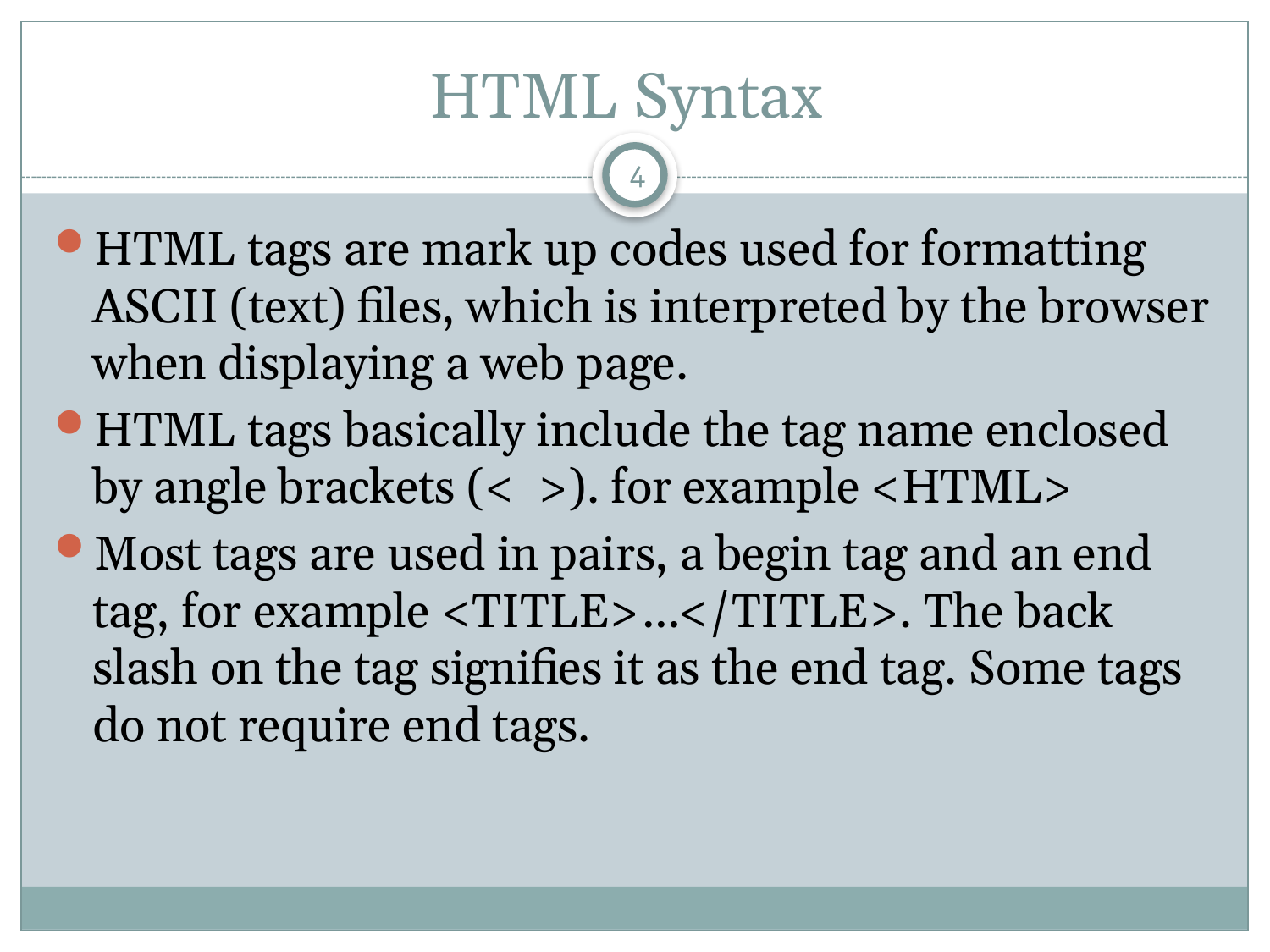

# HTML Syntax
4
HTML tags are mark up codes used for formatting ASCII (text) files, which is interpreted by the browser when displaying a web page.
HTML tags basically include the tag name enclosed by angle brackets (<  >). for example <HTML>
Most tags are used in pairs, a begin tag and an end tag, for example <TITLE>…</TITLE>. The back slash on the tag signifies it as the end tag. Some tags do not require end tags.